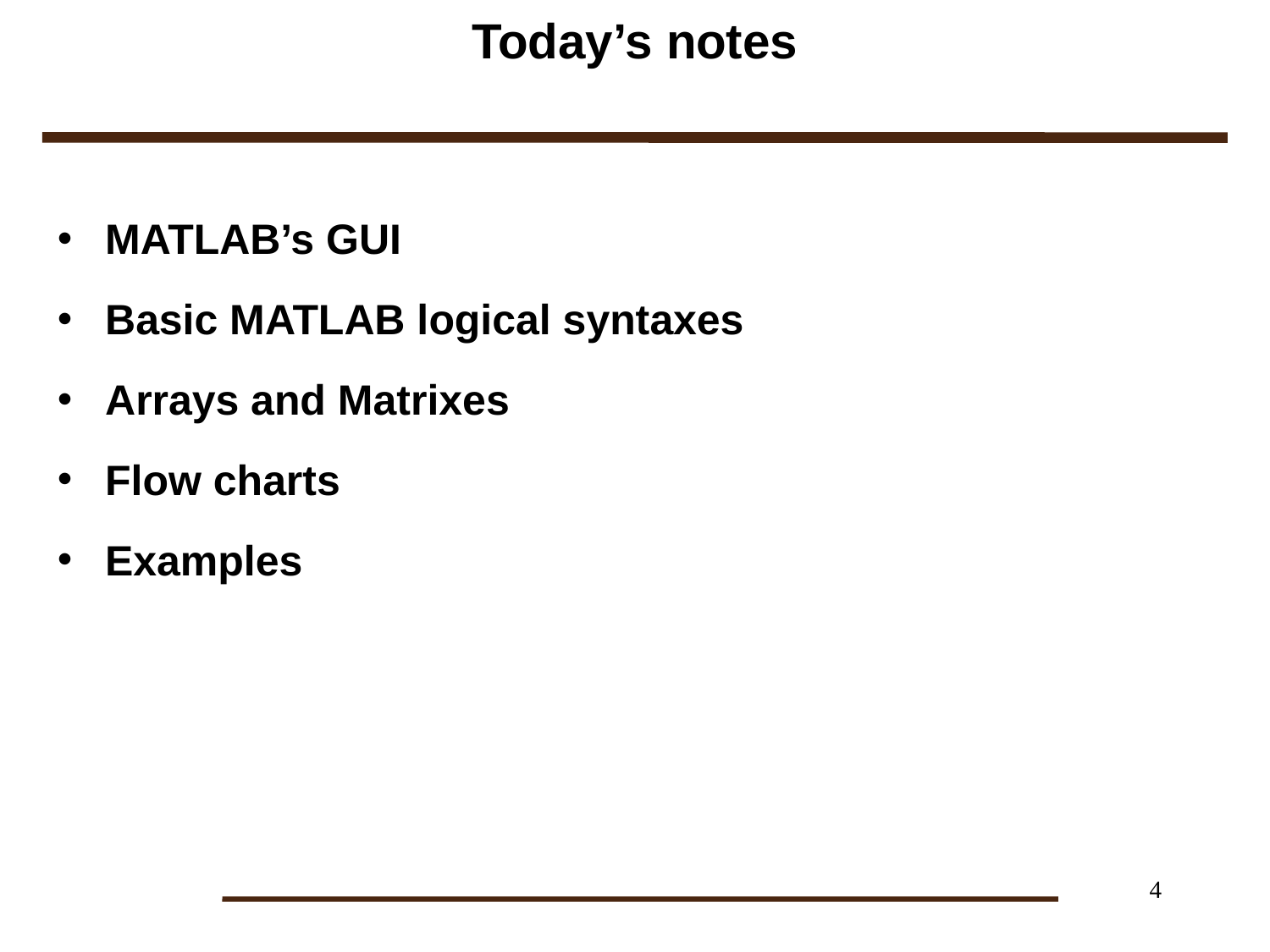

# Today’s notes

MATLAB’s GUI
Basic MATLAB logical syntaxes
Arrays and Matrixes
Flow charts
Examples

4